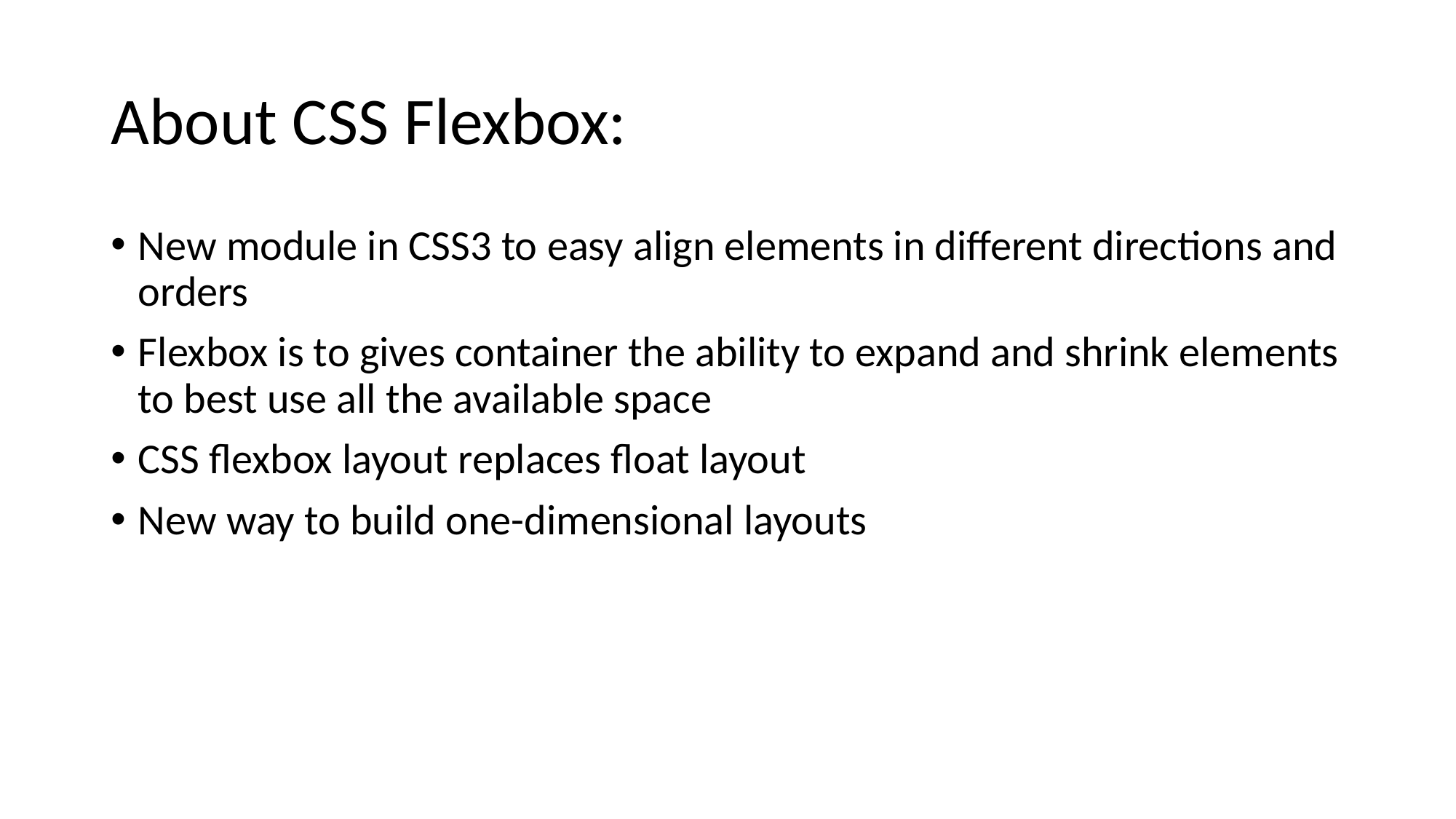

# About CSS Flexbox:
New module in CSS3 to easy align elements in different directions and orders
Flexbox is to gives container the ability to expand and shrink elements to best use all the available space
CSS flexbox layout replaces float layout
New way to build one-dimensional layouts